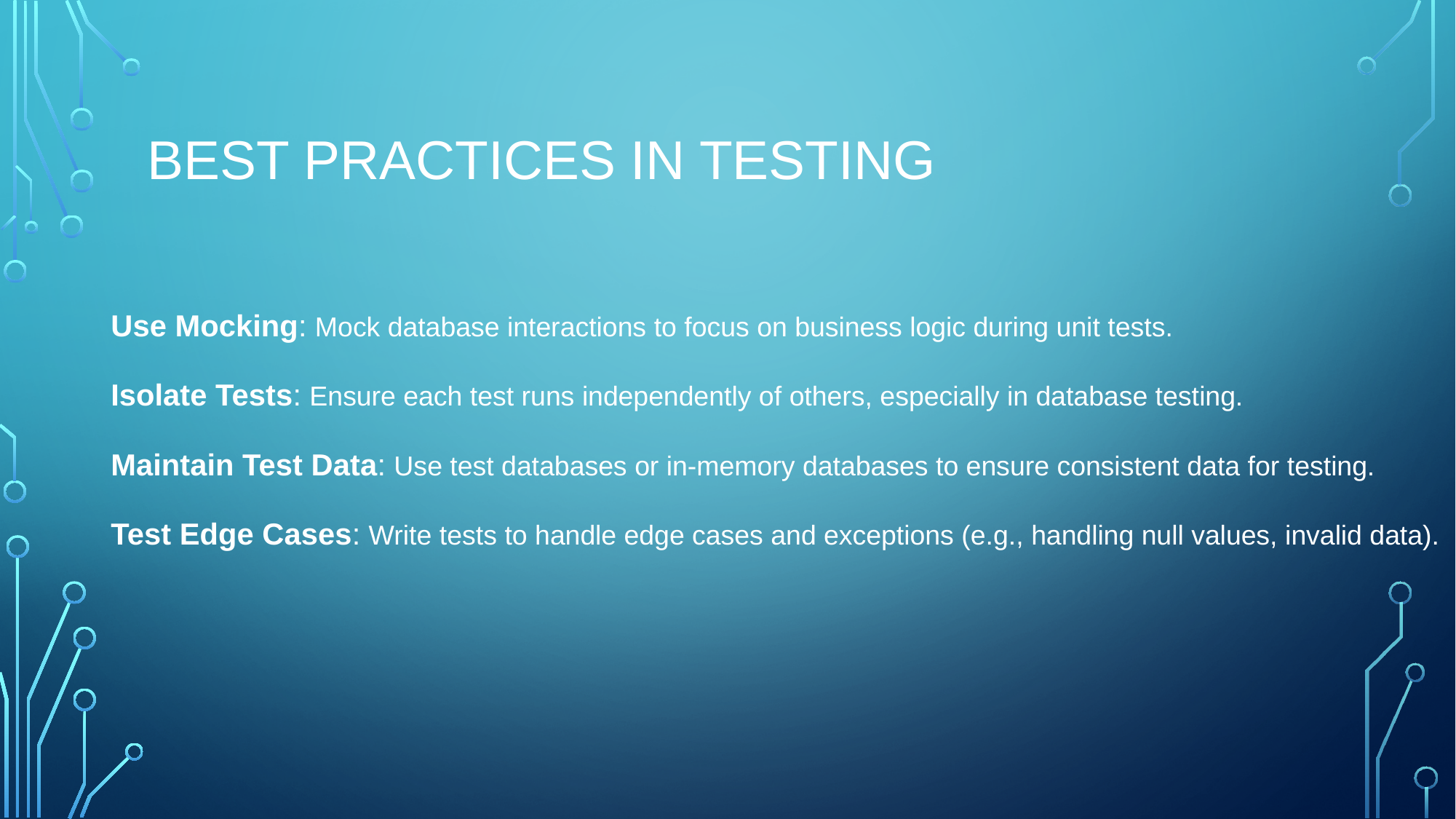

# Best Practices in Testing
Use Mocking: Mock database interactions to focus on business logic during unit tests.

Isolate Tests: Ensure each test runs independently of others, especially in database testing.

Maintain Test Data: Use test databases or in-memory databases to ensure consistent data for testing.

Test Edge Cases: Write tests to handle edge cases and exceptions (e.g., handling null values, invalid data).